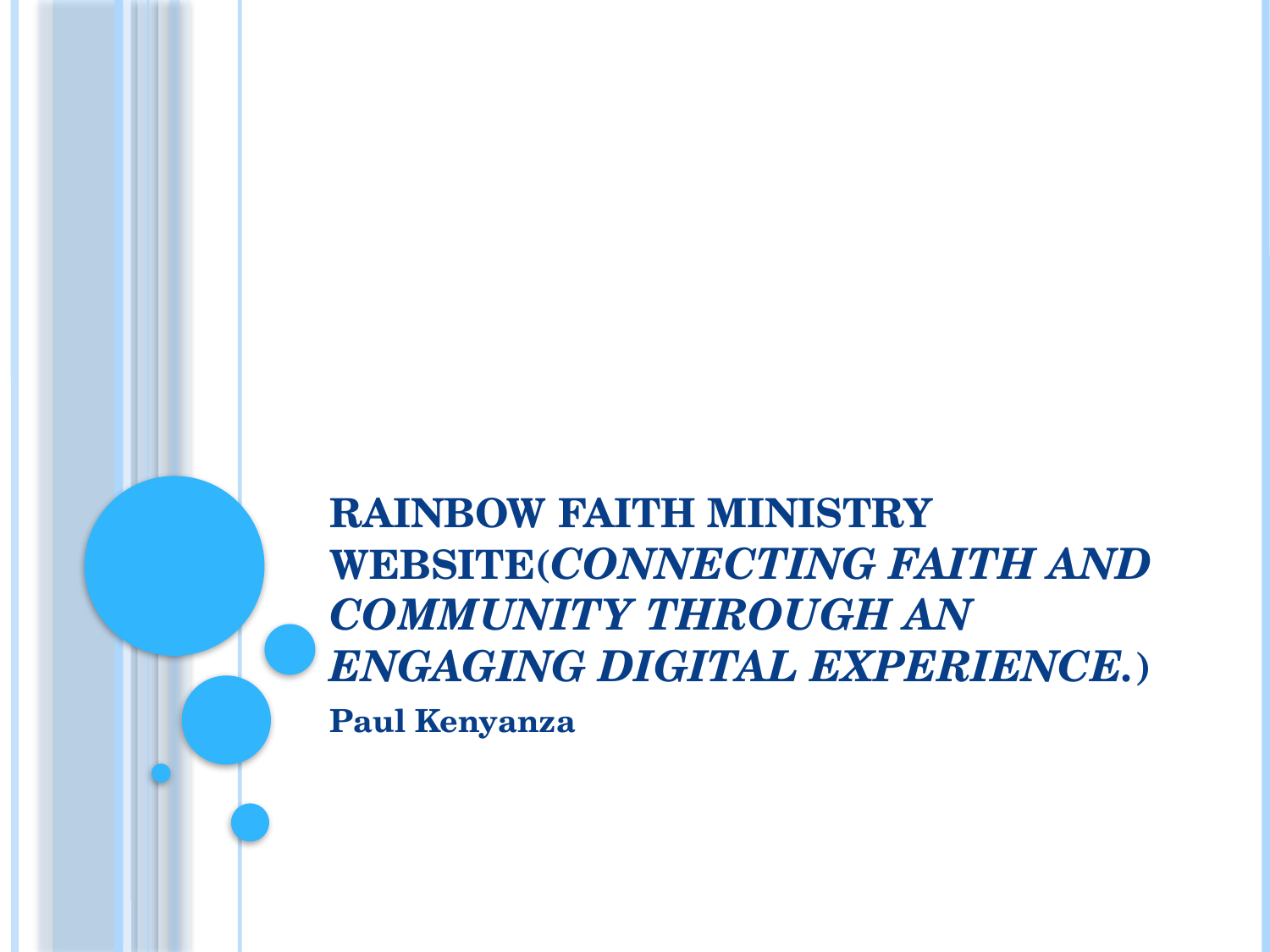

# Rainbow Faith Ministry Website(Connecting faith and community through an engaging digital experience.)
Paul Kenyanza